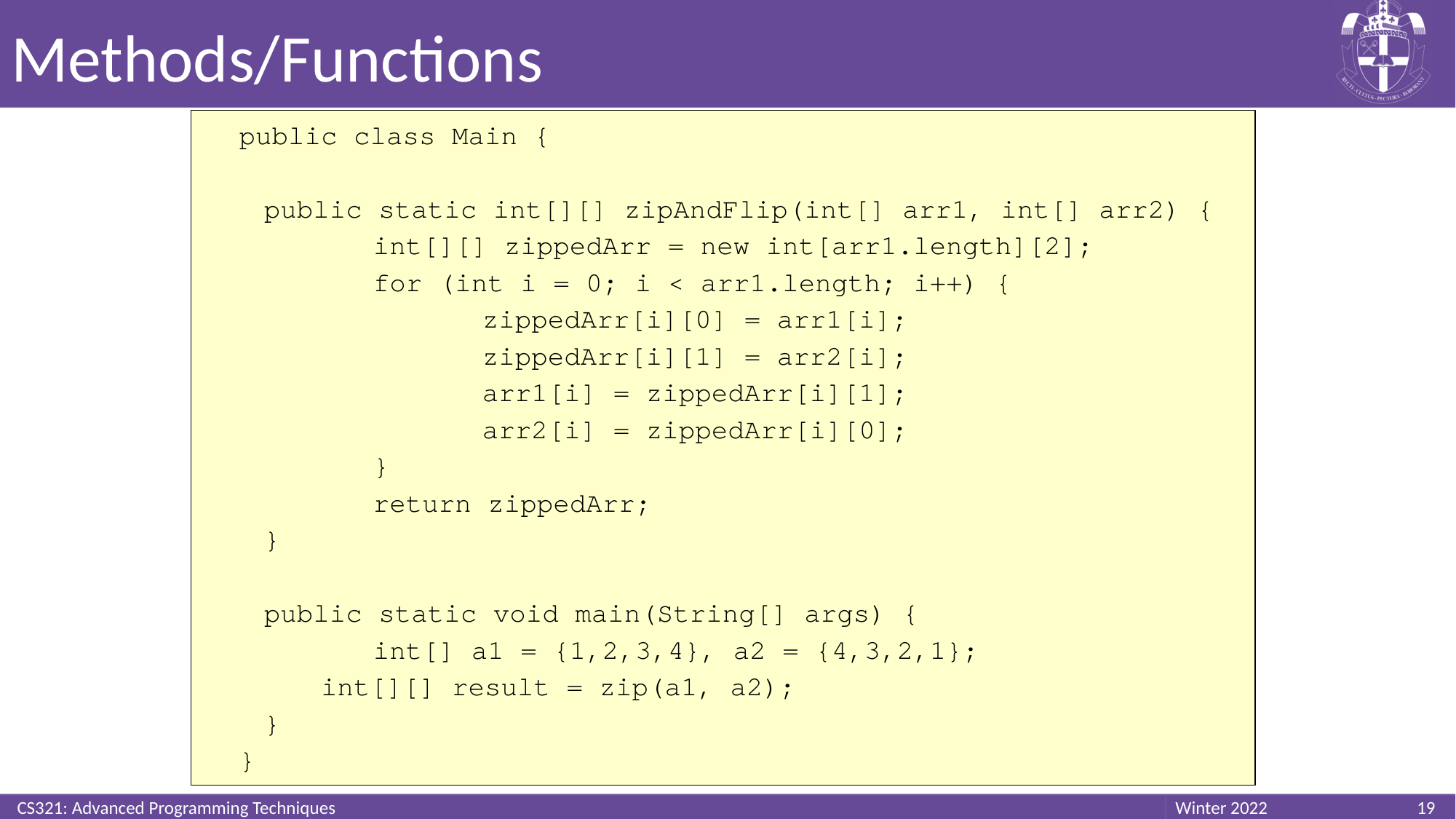

# Methods/Functions

public class Main {

	public static int[][] zipAndFlip(int[] arr1, int[] arr2) {
		int[][] zippedArr = new int[arr1.length][2];
		for (int i = 0; i < arr1.length; i++) {
			zippedArr[i][0] = arr1[i];
			zippedArr[i][1] = arr2[i];
			arr1[i] = zippedArr[i][1];
			arr2[i] = zippedArr[i][0];
		}
		return zippedArr;
	}

	public static void main(String[] args) {
		int[] a1 = {1,2,3,4}, a2 = {4,3,2,1};
     int[][] result = zip(a1, a2);
	}
}

CS321: Advanced Programming Techniques
19
Winter 2022